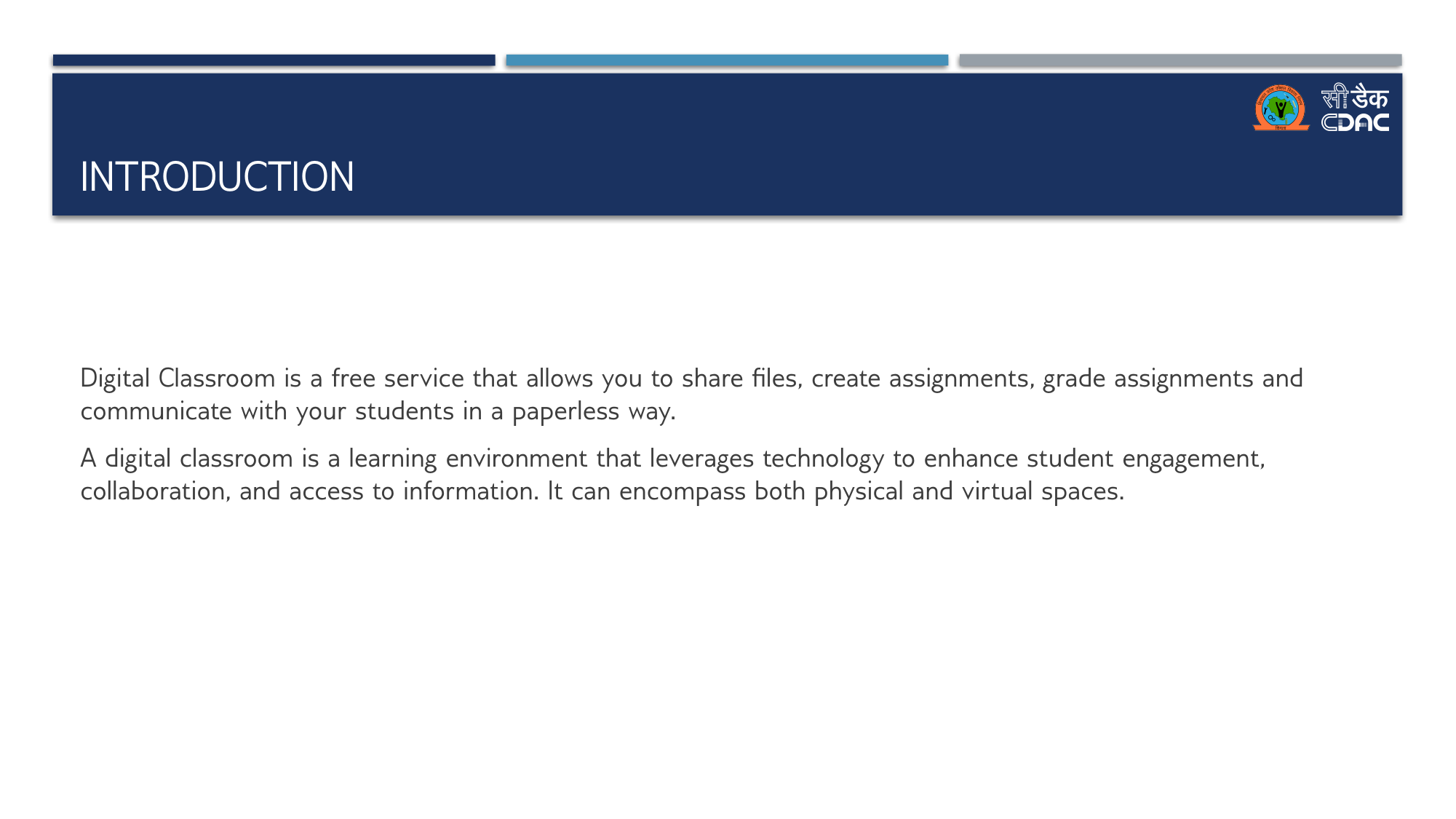

# Introduction
Digital Classroom is a free service that allows you to share files, create assignments, grade assignments and communicate with your students in a paperless way.
A digital classroom is a learning environment that leverages technology to enhance student engagement, collaboration, and access to information. It can encompass both physical and virtual spaces.